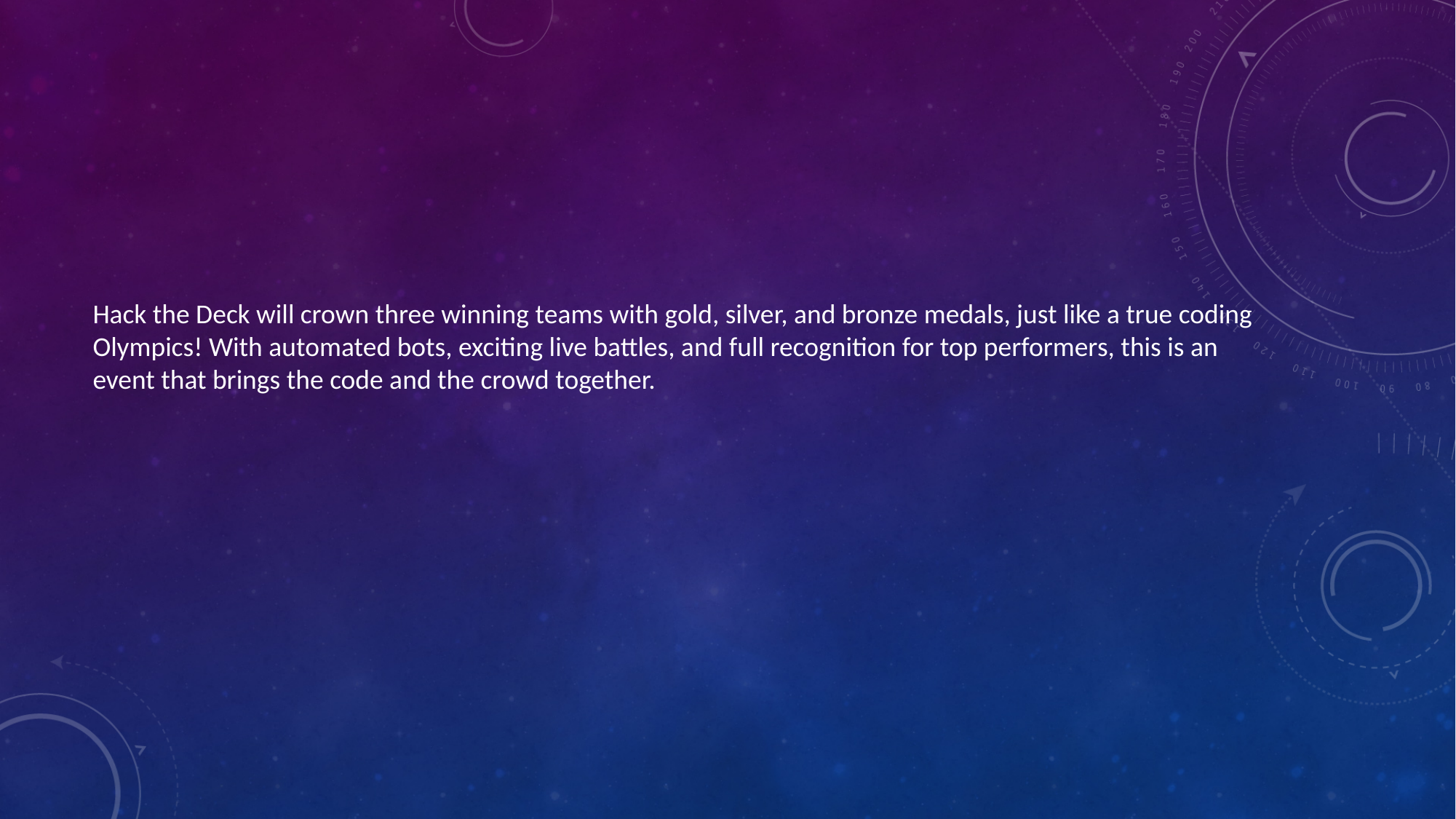

Hack the Deck will crown three winning teams with gold, silver, and bronze medals, just like a true coding Olympics! With automated bots, exciting live battles, and full recognition for top performers, this is an event that brings the code and the crowd together.